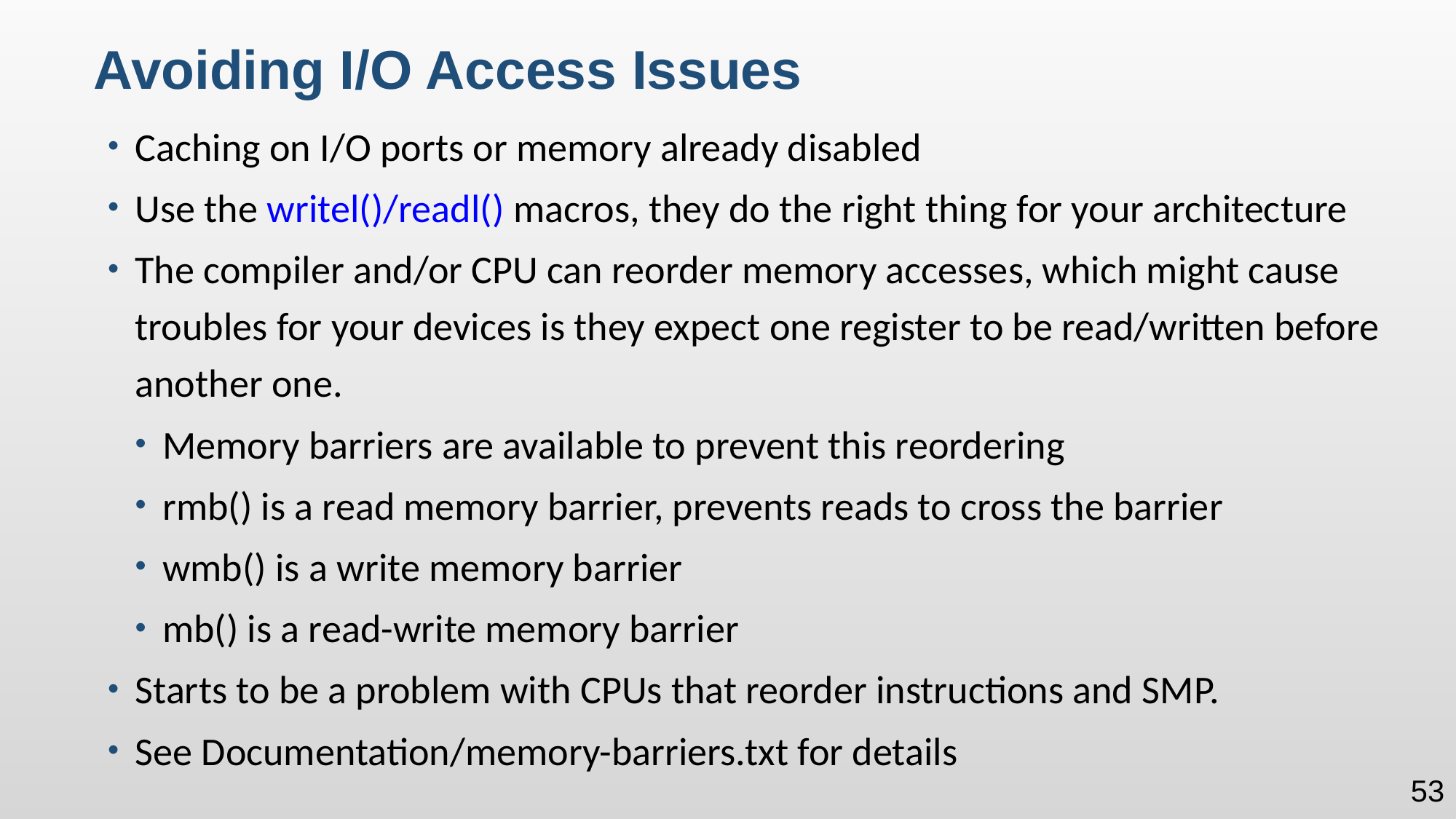

Avoiding I/O Access Issues
Caching on I/O ports or memory already disabled
Use the writel()/readl() macros, they do the right thing for your architecture
The compiler and/or CPU can reorder memory accesses, which might cause troubles for your devices is they expect one register to be read/written before another one.
Memory barriers are available to prevent this reordering
rmb() is a read memory barrier, prevents reads to cross the barrier
wmb() is a write memory barrier
mb() is a read-write memory barrier
Starts to be a problem with CPUs that reorder instructions and SMP.
See Documentation/memory-barriers.txt for details
53